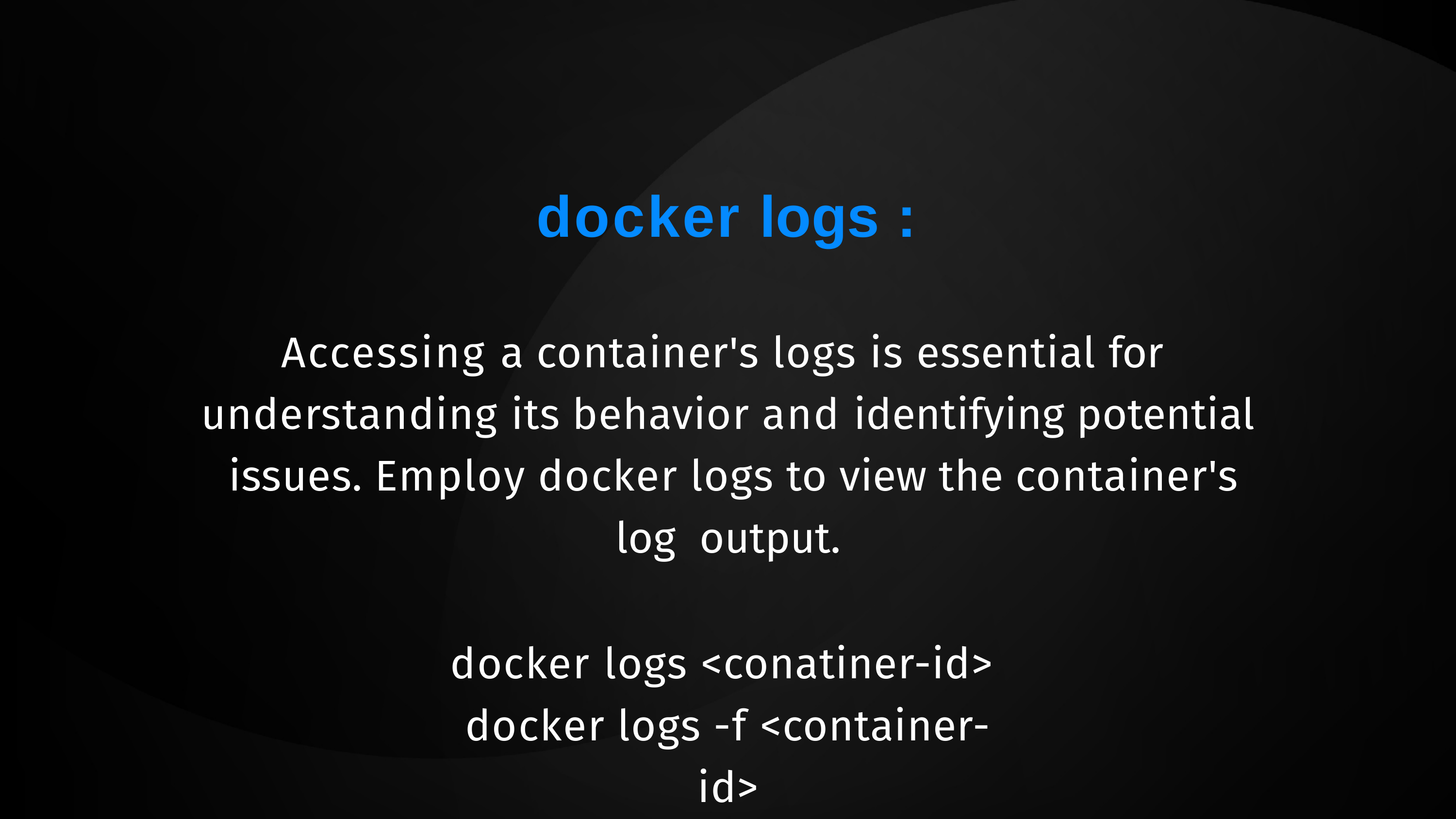

# docker logs :
Accessing a container's logs is essential for  understanding its behavior and identifying potential  issues. Employ docker logs to view the container's log  output.

docker logs <conatiner-id>  docker logs -f <container-id>